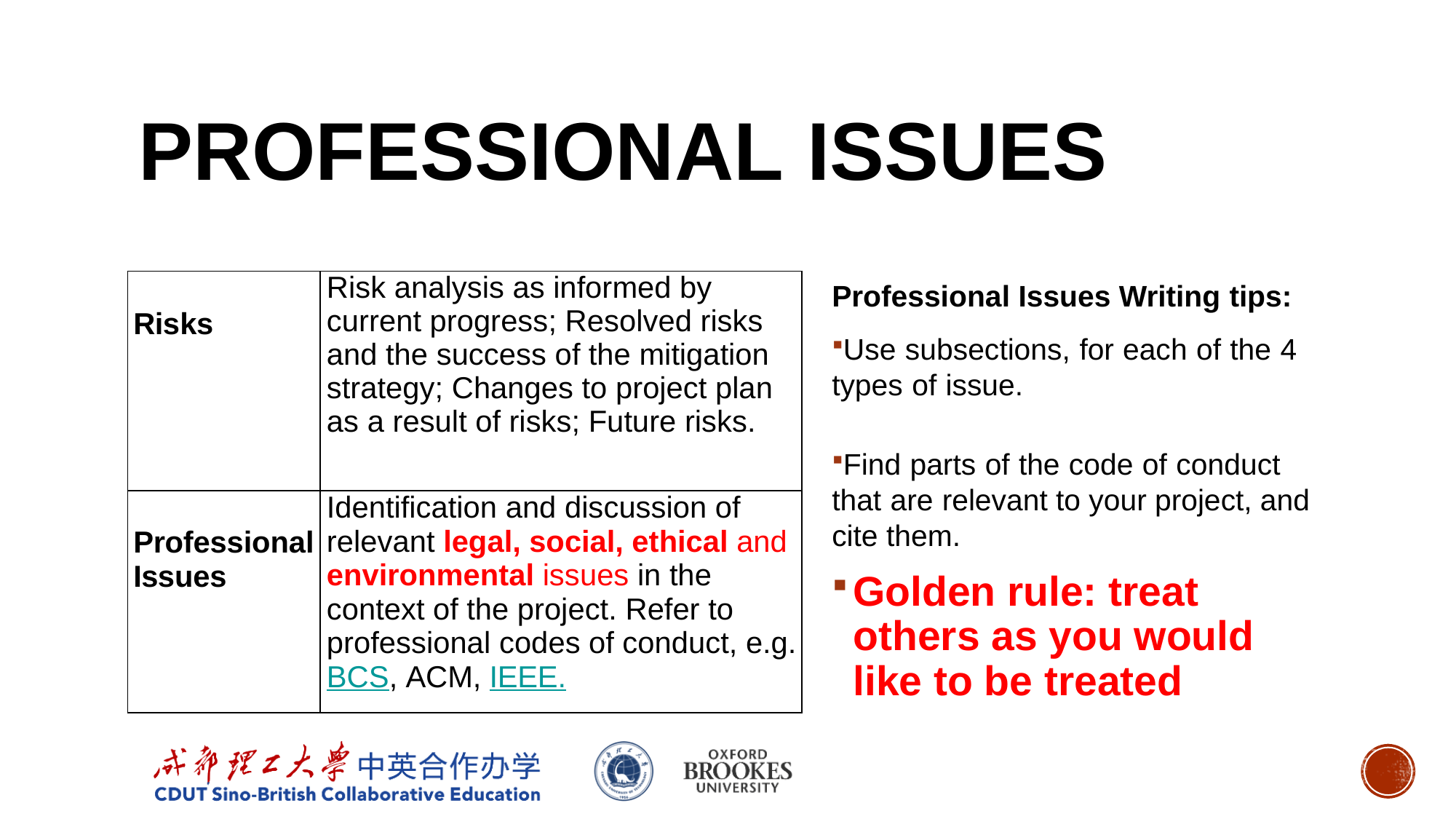

# Professional Issues
| Risks | Risk analysis as informed by current progress; Resolved risks and the success of the mitigation strategy; Changes to project plan as a result of risks; Future risks. |
| --- | --- |
| Professional Issues | Identification and discussion of relevant legal, social, ethical and environmental issues in the context of the project. Refer to professional codes of conduct, e.g. BCS, ACM, IEEE. |
Professional Issues Writing tips:
Use subsections, for each of the 4 types of issue.

Find parts of the code of conduct that are relevant to your project, and cite them.
Golden rule: treat others as you would like to be treated

11